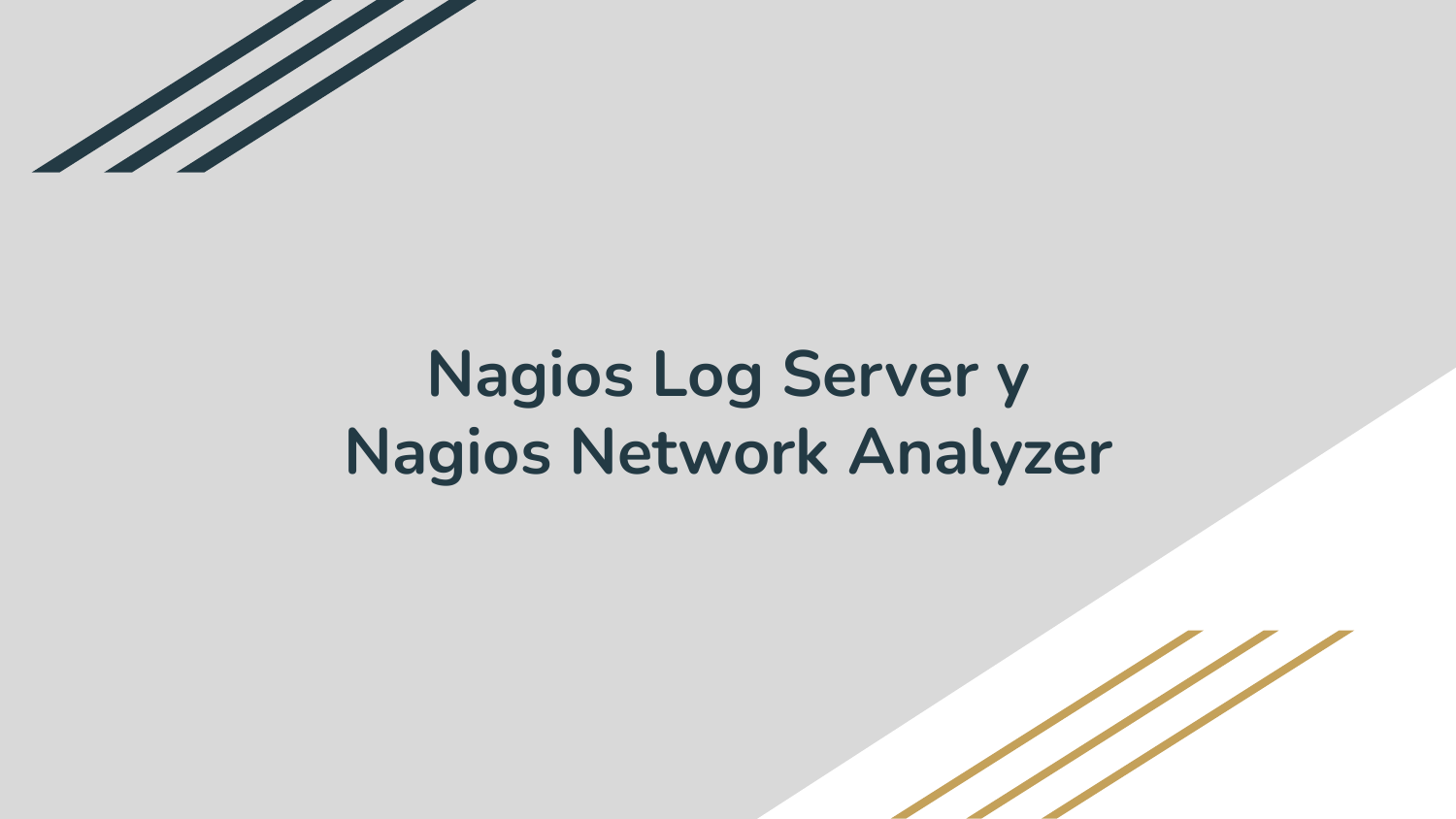

# Nagios Log Server y Nagios Network Analyzer